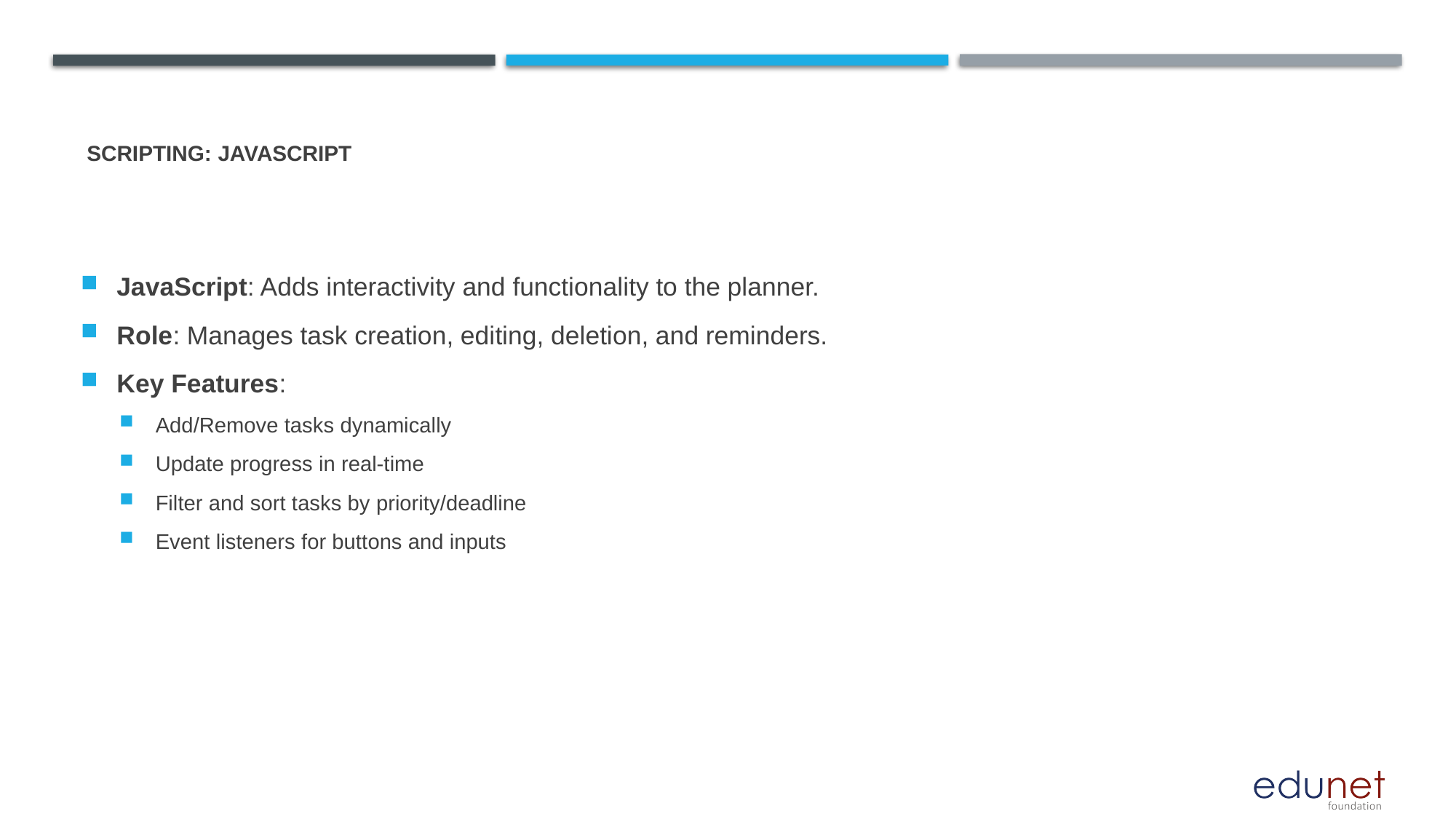

# Scripting: JavaScript
JavaScript: Adds interactivity and functionality to the planner.
Role: Manages task creation, editing, deletion, and reminders.
Key Features:
Add/Remove tasks dynamically
Update progress in real-time
Filter and sort tasks by priority/deadline
Event listeners for buttons and inputs